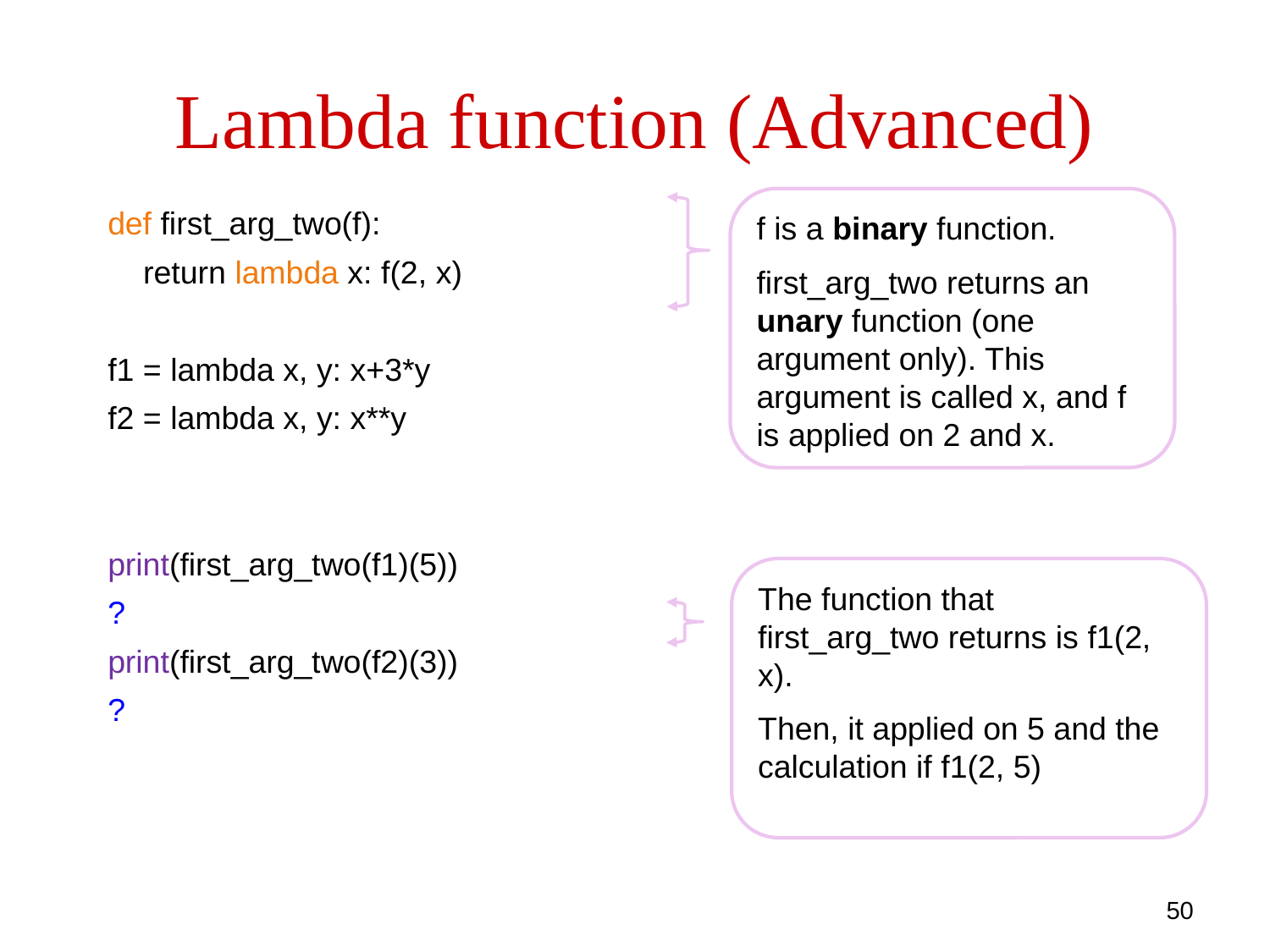

# Lambda function (Advanced)
f is a binary function.
first_arg_two returns an unary function (one argument only). This argument is called x, and f is applied on 2 and x.
def first_arg_two(f):
    return lambda x: f(2, x)

f1 = lambda x, y: x+3*y
f2 = lambda x, y: x**y

print(first_arg_two(f1)(5))
?
print(first_arg_two(f2)(3))
?

The function that first_arg_two returns is f1(2, x).
Then, it applied on 5 and the calculation if f1(2, 5)

50